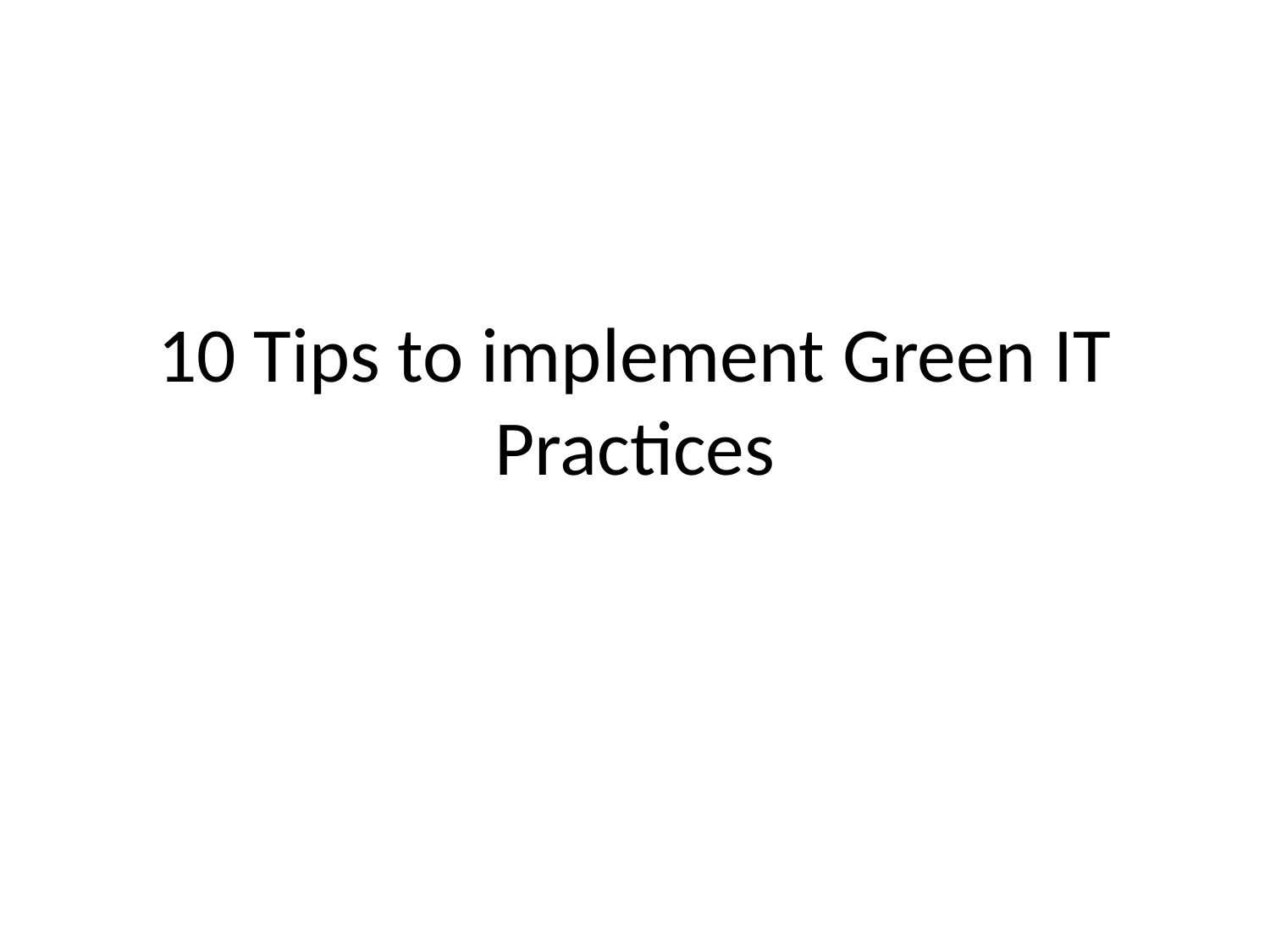

# 10 Tips to implement Green IT Practices